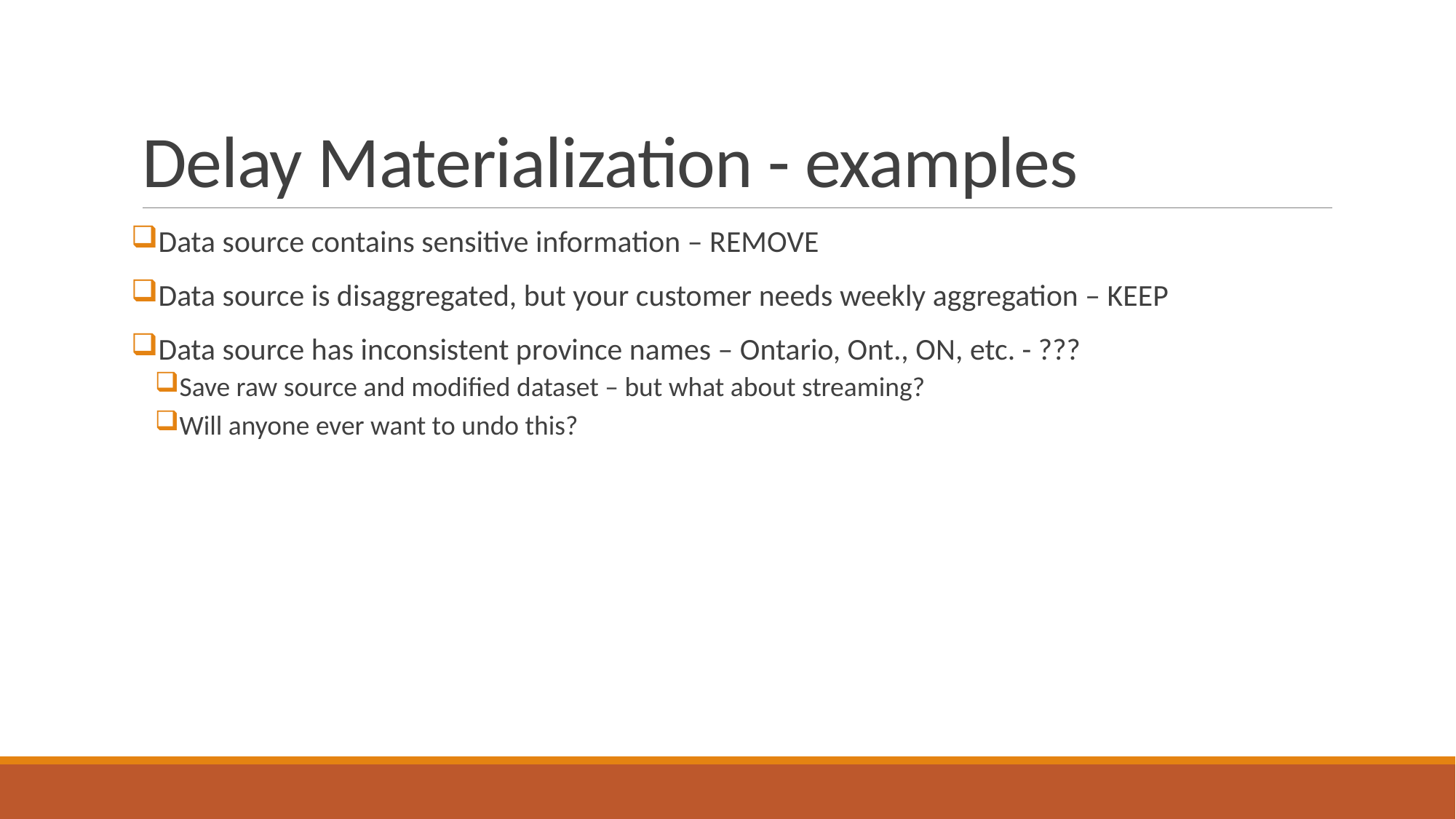

# Delay Materialization - examples
Data source contains sensitive information – REMOVE
Data source is disaggregated, but your customer needs weekly aggregation – KEEP
Data source has inconsistent province names – Ontario, Ont., ON, etc. - ???
Save raw source and modified dataset – but what about streaming?
Will anyone ever want to undo this?